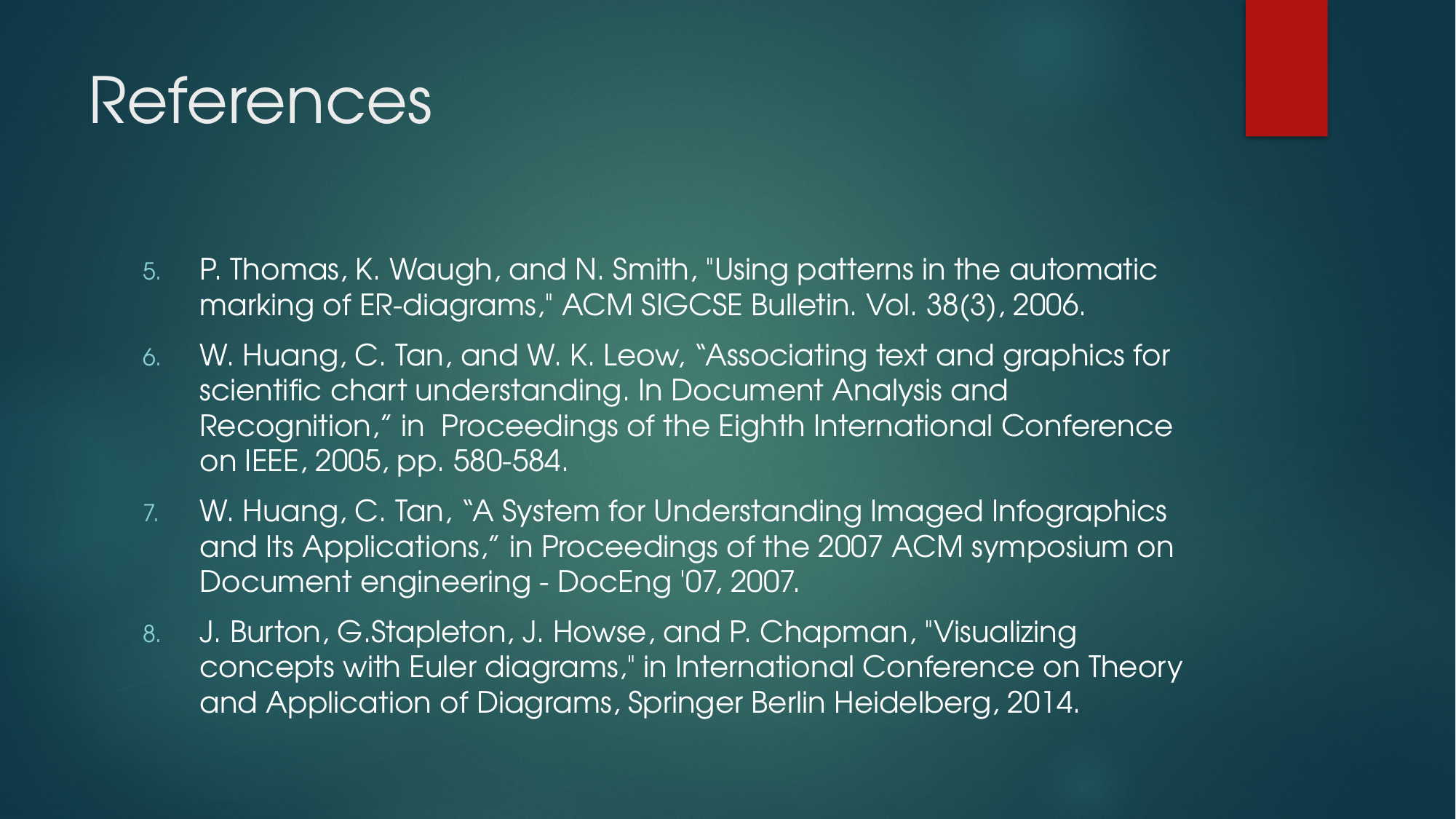

# References
P. Thomas, K. Waugh, and N. Smith, "Using patterns in the automatic marking of ER-diagrams," ACM SIGCSE Bulletin. Vol. 38(3), 2006.
W. Huang, C. Tan, and W. K. Leow, “Associating text and graphics for scientific chart understanding. In Document Analysis and Recognition,” in  Proceedings of the Eighth International Conference on IEEE, 2005, pp. 580-584.
W. Huang, C. Tan, “A System for Understanding Imaged Infographics and Its Applications,” in Proceedings of the 2007 ACM symposium on Document engineering - DocEng '07, 2007.
J. Burton, G.Stapleton, J. Howse, and P. Chapman, "Visualizing concepts with Euler diagrams," in International Conference on Theory and Application of Diagrams, Springer Berlin Heidelberg, 2014.